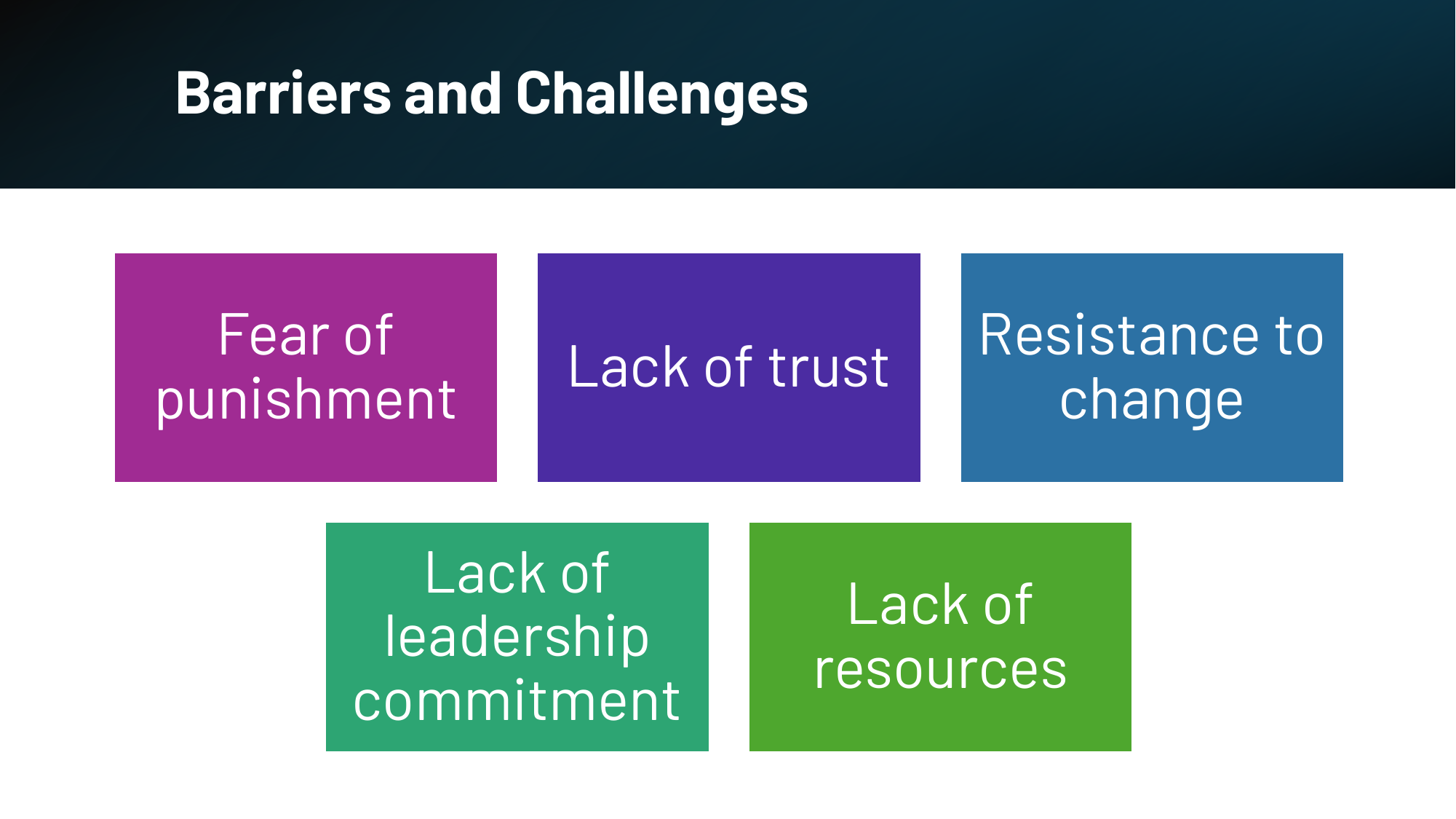

# Barriers and Challenges
Fear of punishment
Lack of trust
Resistance to change
Lack of leadership commitment
Lack of resources